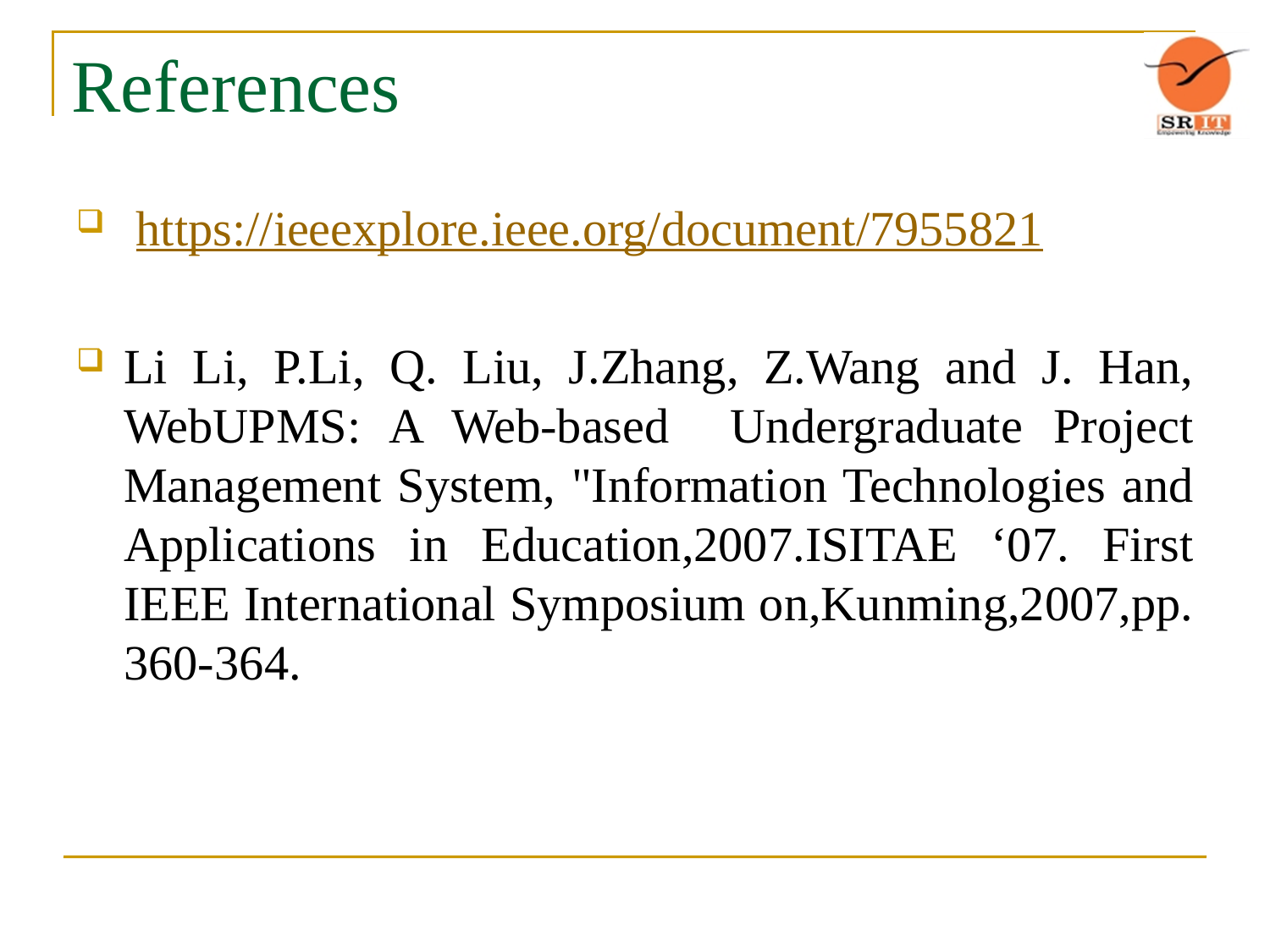

# References
 https://ieeexplore.ieee.org/document/7955821

Li Li, P.Li, Q. Liu, J.Zhang, Z.Wang and J. Han, WebUPMS: A Web-based  Undergraduate Project Management System, "Information Technologies and Applications in Education,2007.ISITAE ‘07. First IEEE International Symposium on,Kunming,2007,pp. 360-364.